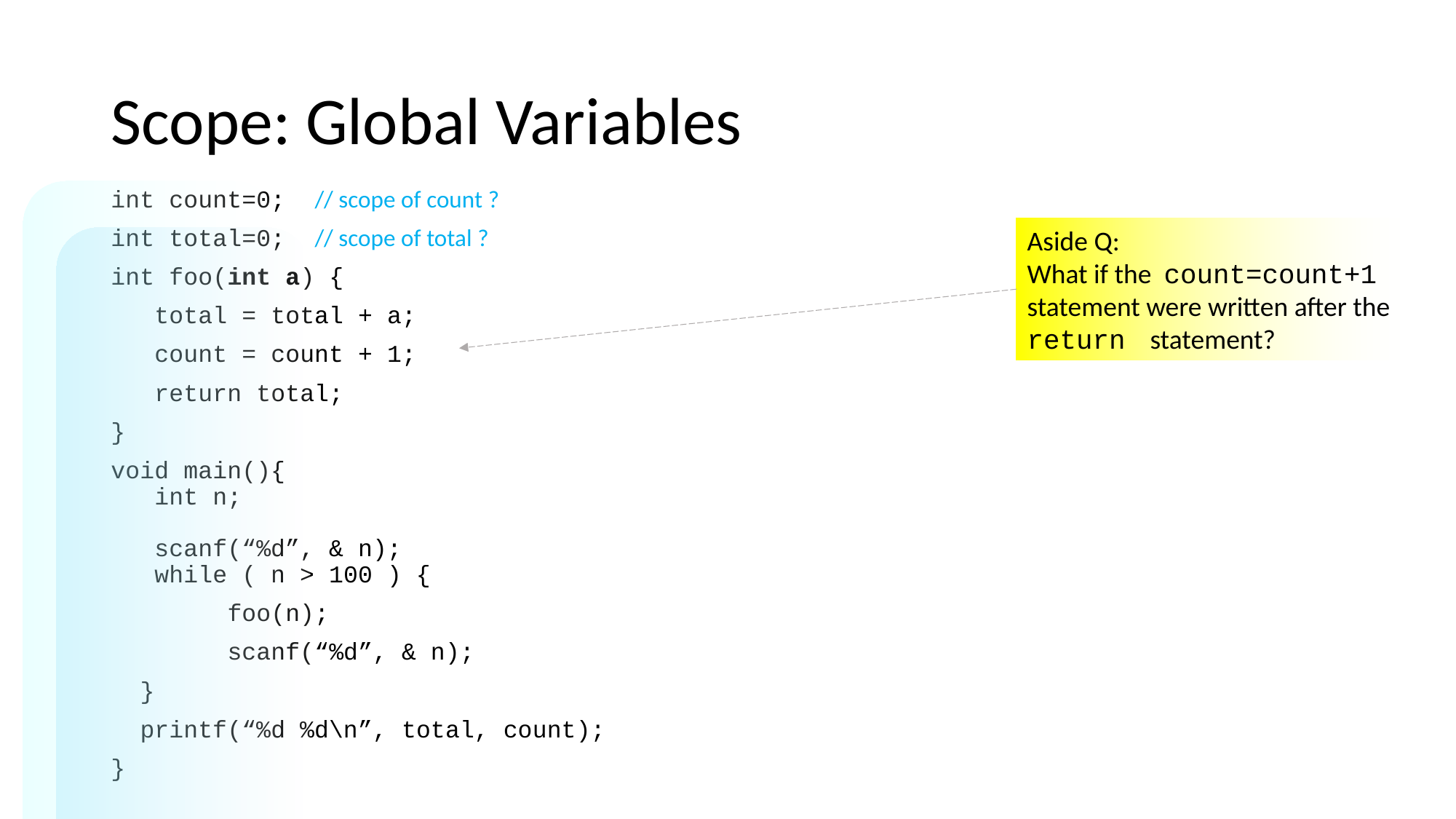

# Scope: Global Variables

int count=0;  // scope of count ?
int total=0;  // scope of total ?
int foo(int a) {
   total = total + a;
   count = count + 1;
   return total;
}
void main(){
   int n;
   scanf(“%d”, & n);
   while ( n > 100 ) {
        foo(n);
        scanf(“%d”, & n);
  }
  printf(“%d %d\n”, total, count);
}
Aside Q:
What if the  count=count+1
statement were written after the
return    statement?